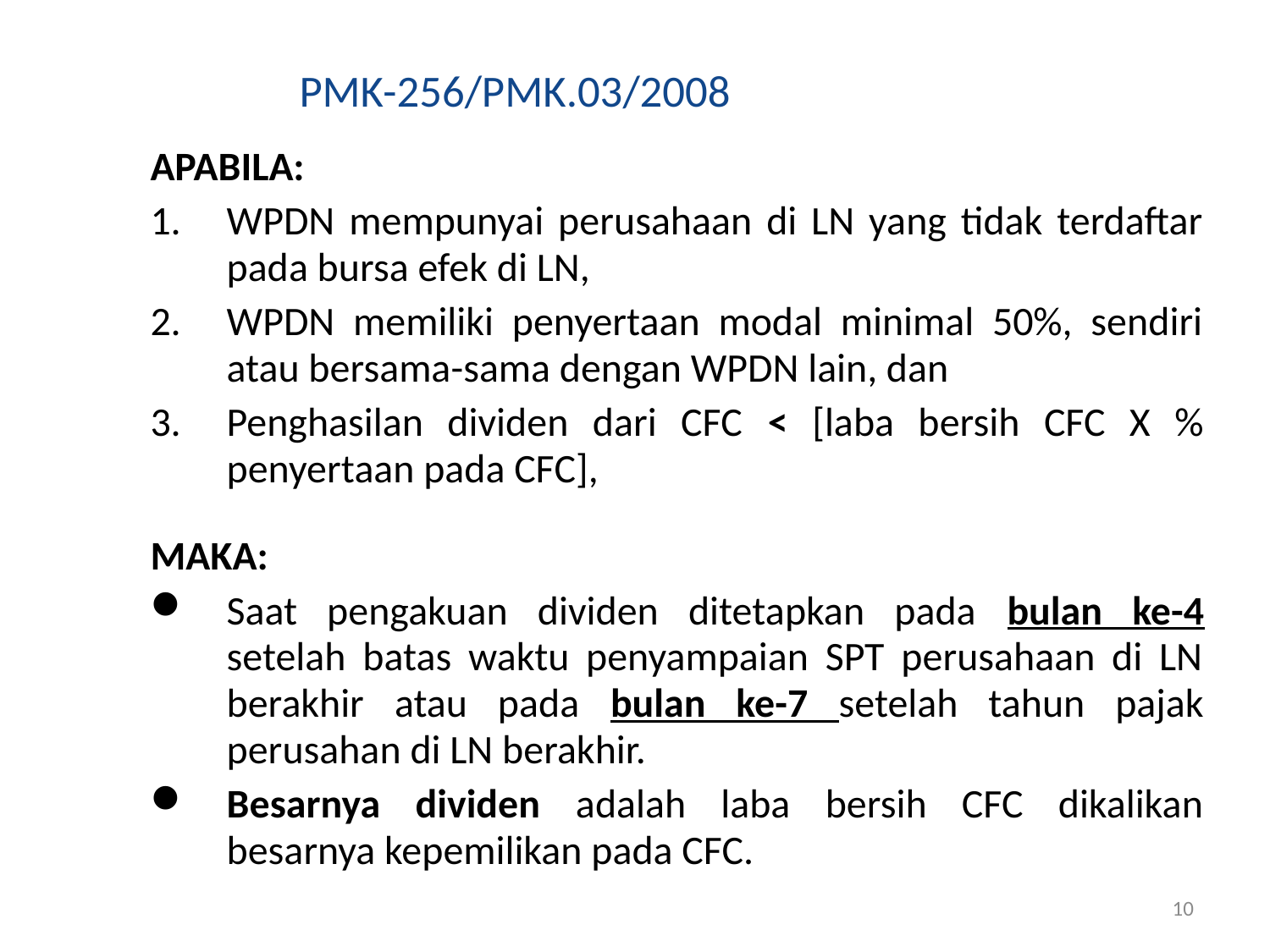

PMK-256/PMK.03/2008
APABILA:
WPDN mempunyai perusahaan di LN yang tidak terdaftar pada bursa efek di LN,
WPDN memiliki penyertaan modal minimal 50%, sendiri atau bersama-sama dengan WPDN lain, dan
Penghasilan dividen dari CFC < [laba bersih CFC X % penyertaan pada CFC],

MAKA:
Saat pengakuan dividen ditetapkan pada bulan ke-4 setelah batas waktu penyampaian SPT perusahaan di LN berakhir atau pada bulan ke-7 setelah tahun pajak perusahan di LN berakhir.
Besarnya dividen adalah laba bersih CFC dikalikan besarnya kepemilikan pada CFC.
10